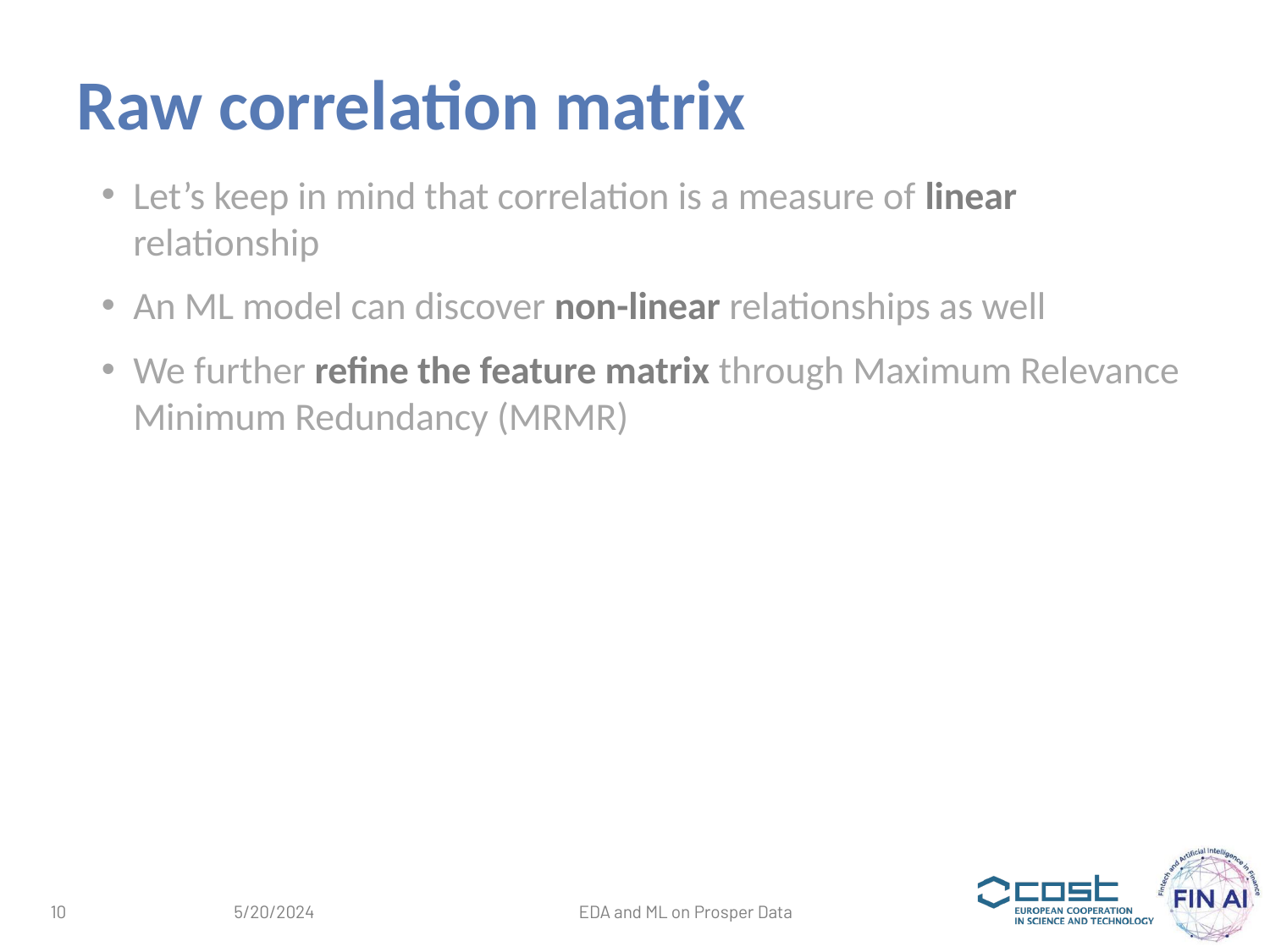

# Raw correlation matrix
Let’s keep in mind that correlation is a measure of linear relationship
An ML model can discover non-linear relationships as well
We further refine the feature matrix through Maximum Relevance Minimum Redundancy (MRMR)
10
5/20/2024
EDA and ML on Prosper Data